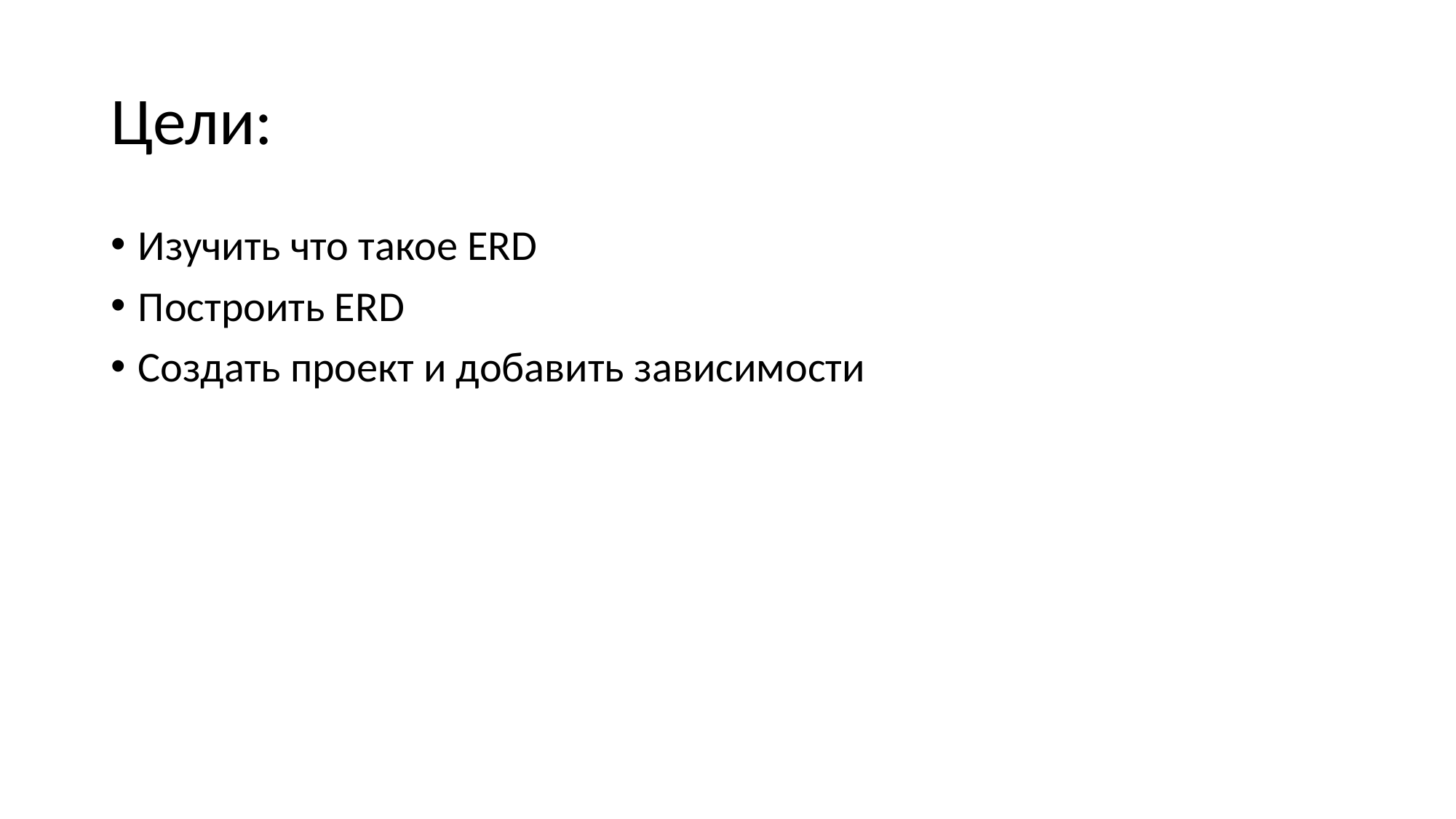

# Цели:
Изучить что такое ERD
Построить ERD
Создать проект и добавить зависимости